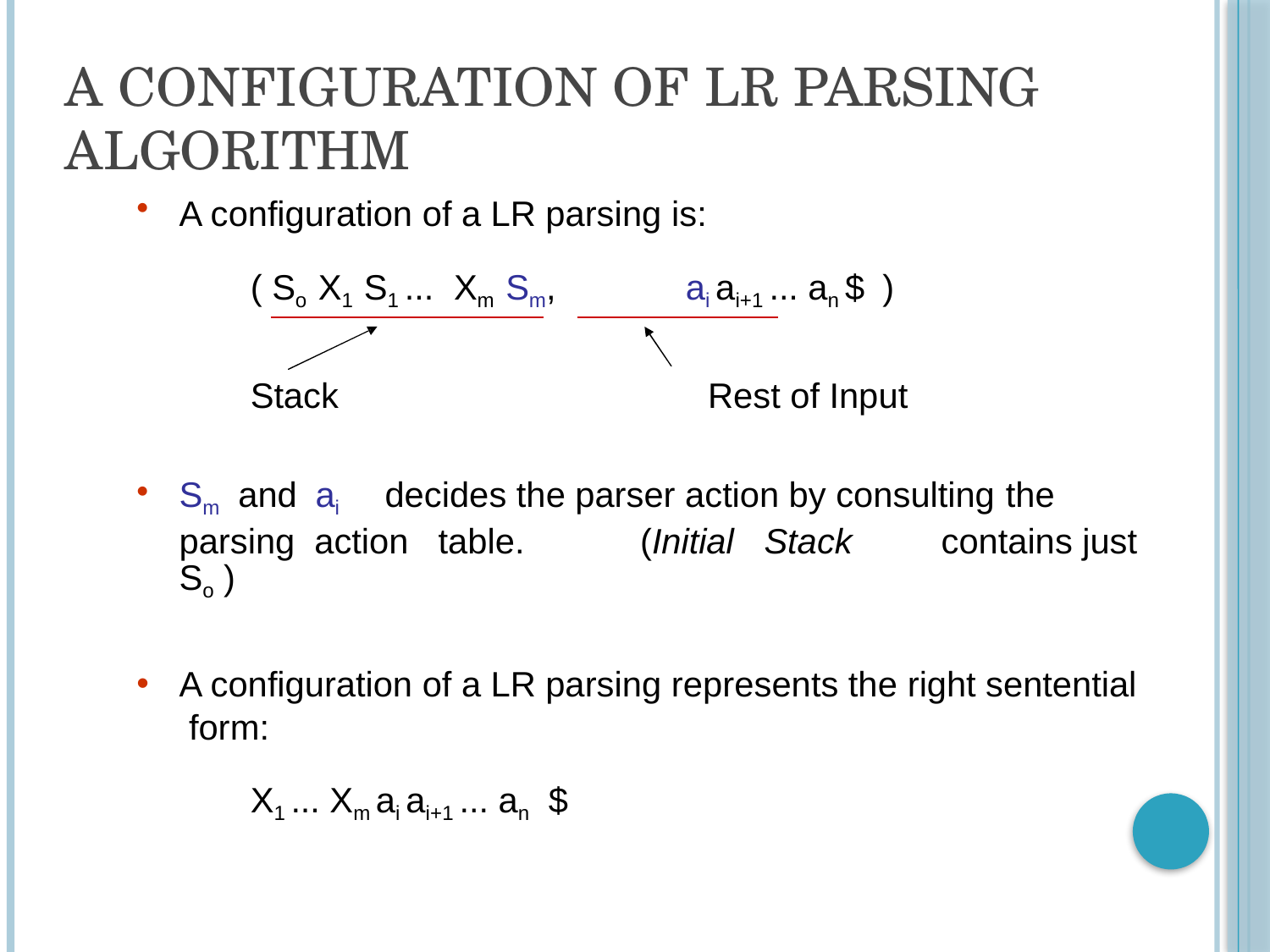

# A Configuration of LR Parsing Algorithm
A configuration of a LR parsing is:
( So  X1  S1 ...  Xm  Sm,	ai ai+1 ... an $ )

Stack	Rest of Input

Sm  and ai	decides the parser action by consulting the parsing  action   table.	(Initial   Stack	contains just So )

A configuration of a LR parsing represents the right sentential  form:
X1 ... Xm ai ai+1 ... an   $